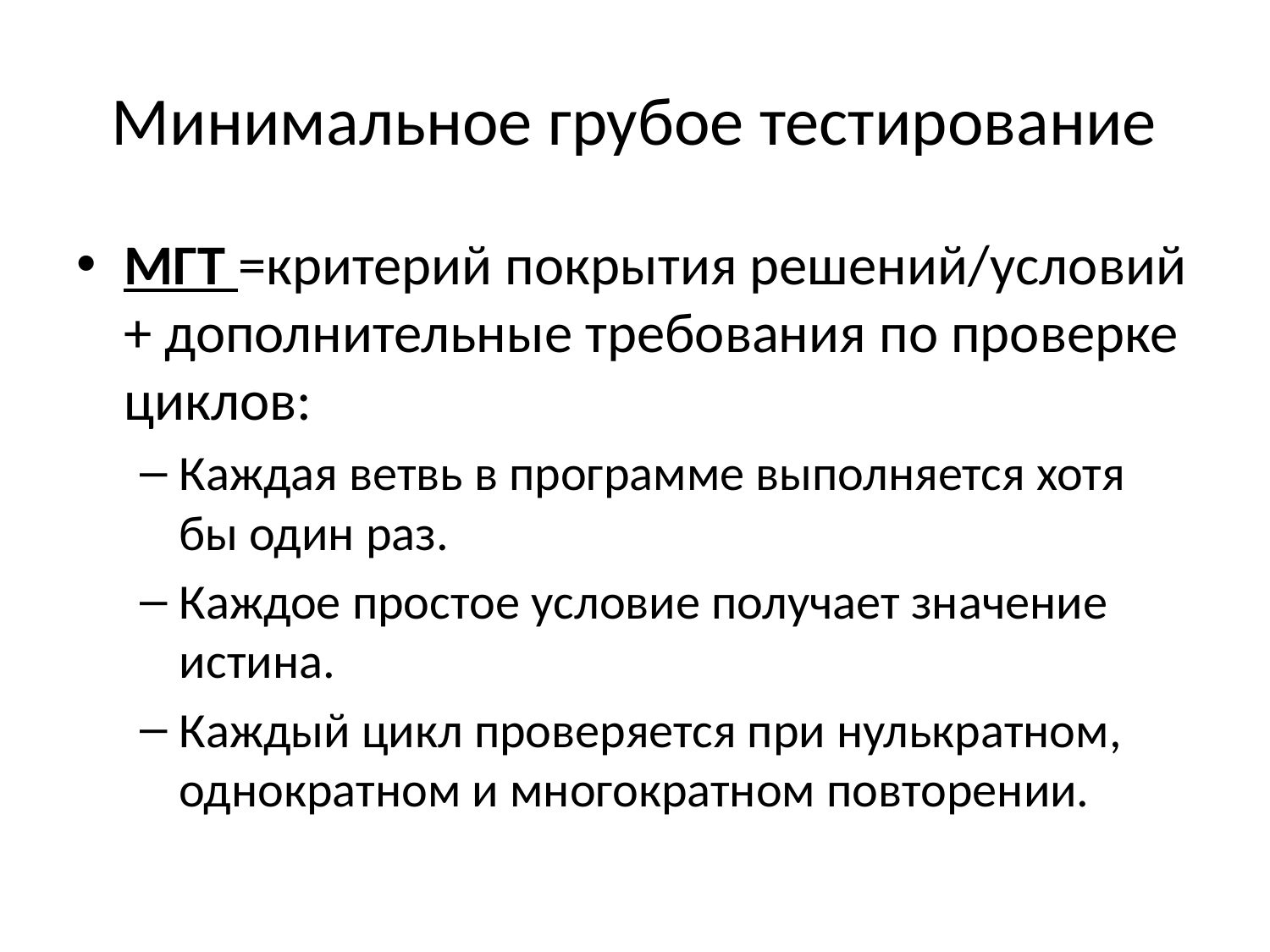

# Минимальное грубое тестирование
МГТ =критерий покрытия решений/условий + дополнительные требования по проверке циклов:
Каждая ветвь в программе выполняется хотя бы один раз.
Каждое простое условие получает значение истина.
Каждый цикл проверяется при нулькратном, однократном и многократном повторении.